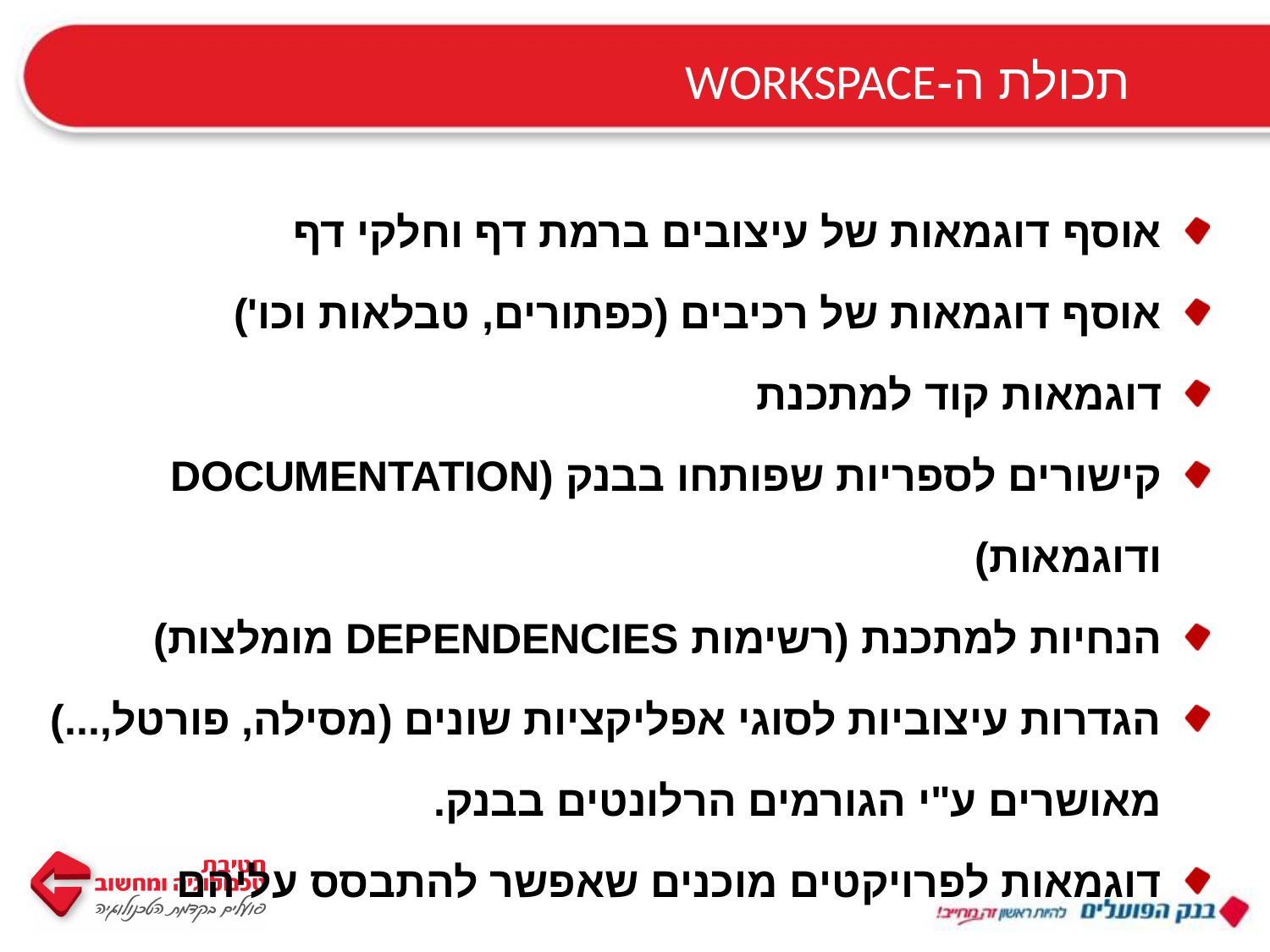

תכולת ה-WORKSPACE
אוסף דוגמאות של עיצובים ברמת דף וחלקי דף
אוסף דוגמאות של רכיבים (כפתורים, טבלאות וכו')
דוגמאות קוד למתכנת
קישורים לספריות שפותחו בבנק (DOCUMENTATION ודוגמאות)
הנחיות למתכנת (רשימות DEPENDENCIES מומלצות)
הגדרות עיצוביות לסוגי אפליקציות שונים (מסילה, פורטל,...) מאושרים ע"י הגורמים הרלונטים בבנק.
דוגמאות לפרויקטים מוכנים שאפשר להתבסס עליהם בפיתוח פרויקט חדש.